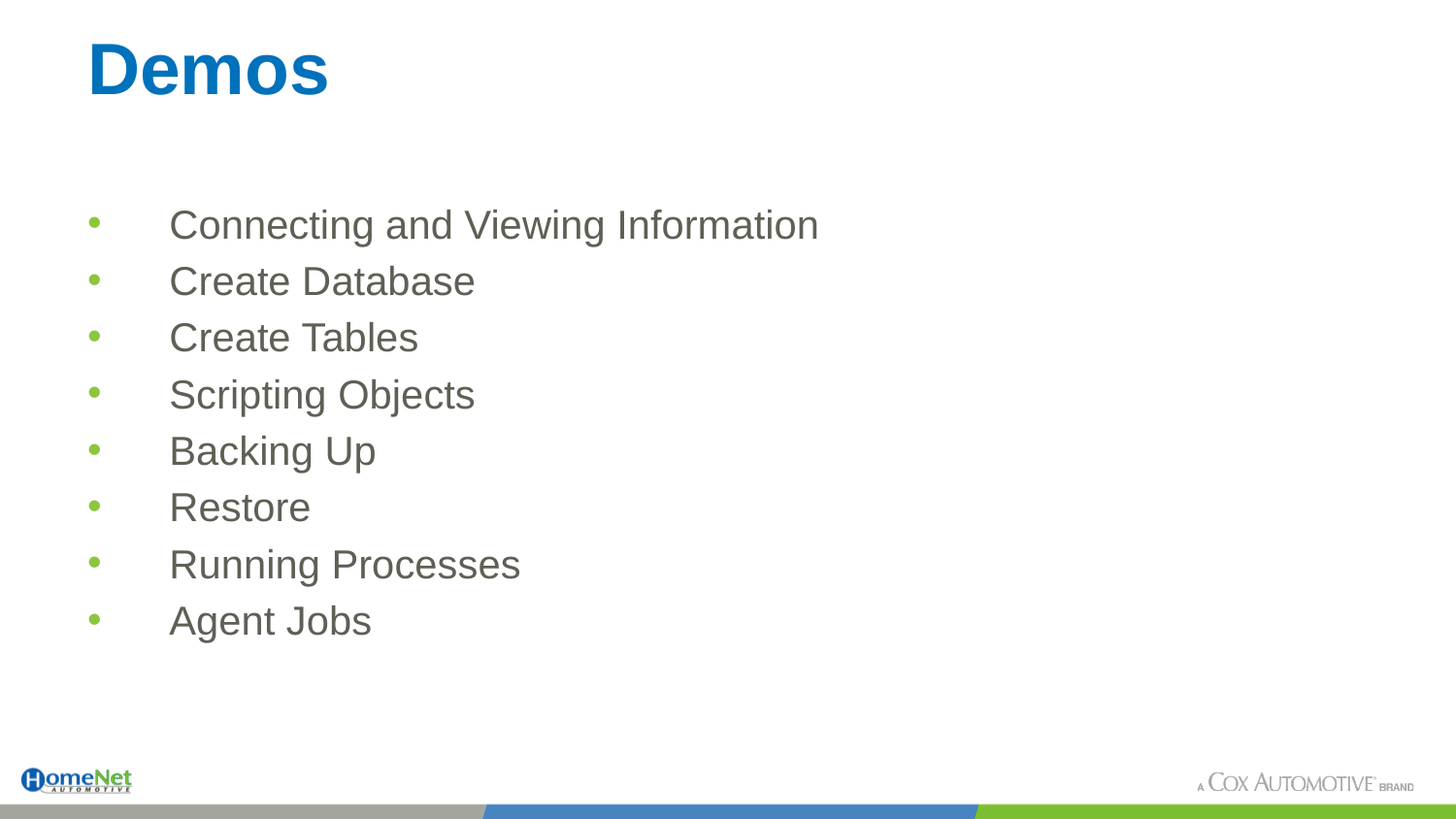

# Demos
Connecting and Viewing Information
Create Database
Create Tables
Scripting Objects
Backing Up
Restore
Running Processes
Agent Jobs